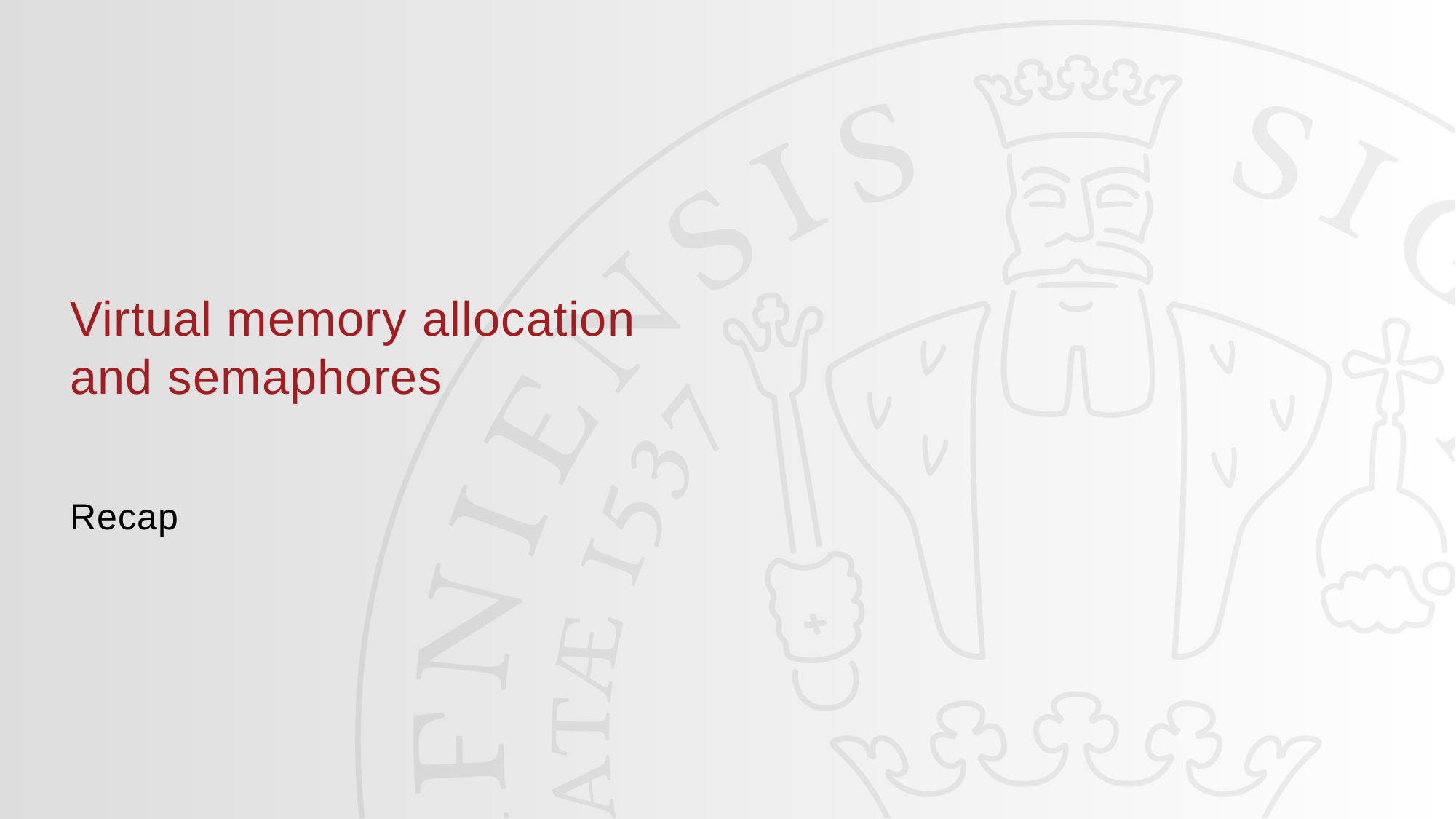

#
Virtual memory allocation and semaphores
Recap
11-01-2023
1